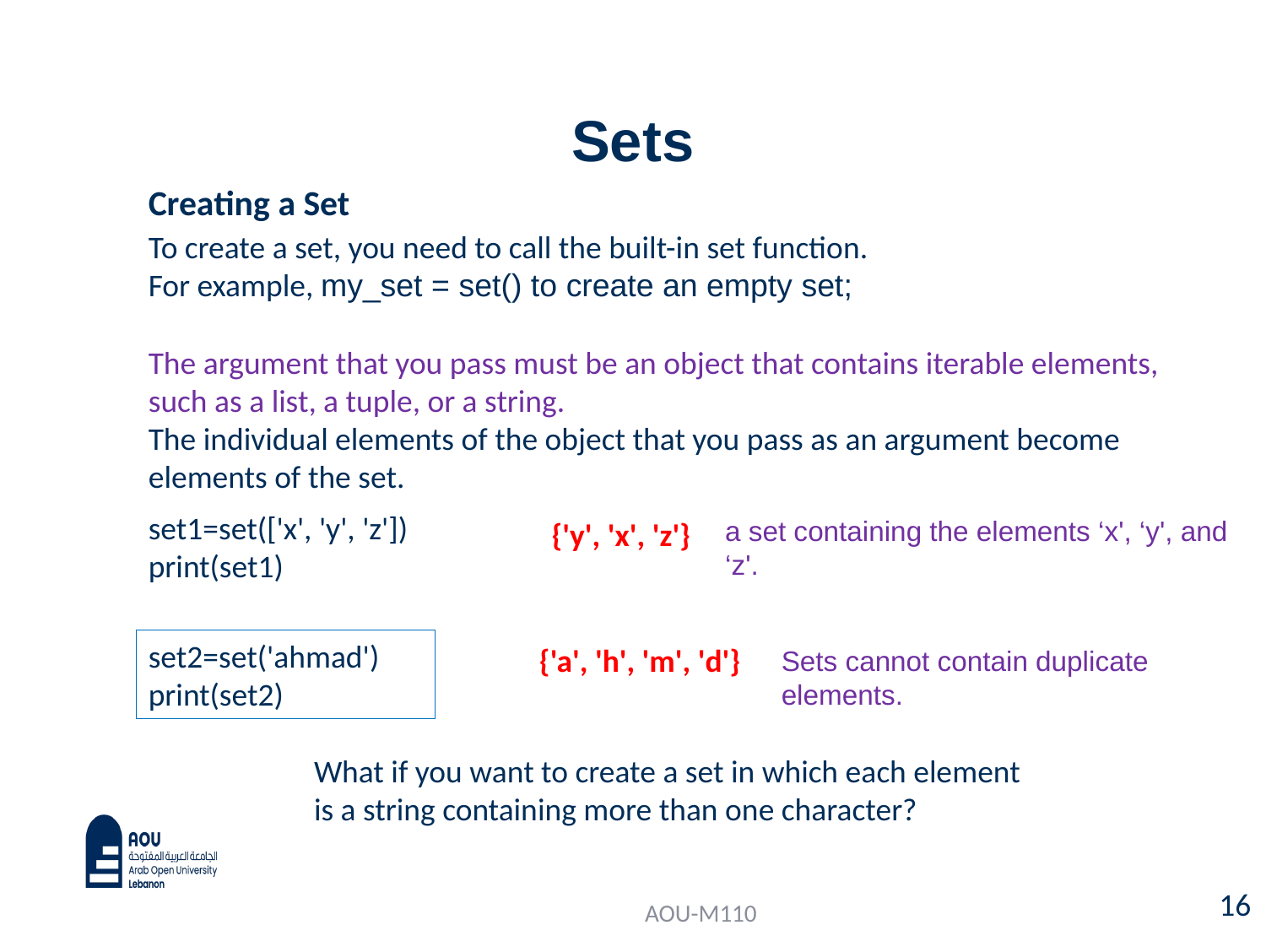

# Sets
Creating a Set
To create a set, you need to call the built-in set function.
For example, my_set = set() to create an empty set;
The argument that you pass must be an object that contains iterable elements, such as a list, a tuple, or a string.
The individual elements of the object that you pass as an argument become elements of the set.
set1=set(['x', 'y', 'z'])
print(set1)
a set containing the elements ‘x', ‘y', and ‘z'.
{'y', 'x', 'z'}
set2=set('ahmad')
print(set2)
{'a', 'h', 'm', 'd'}
Sets cannot contain duplicate elements.
What if you want to create a set in which each element is a string containing more than one character?
16
AOU-M110